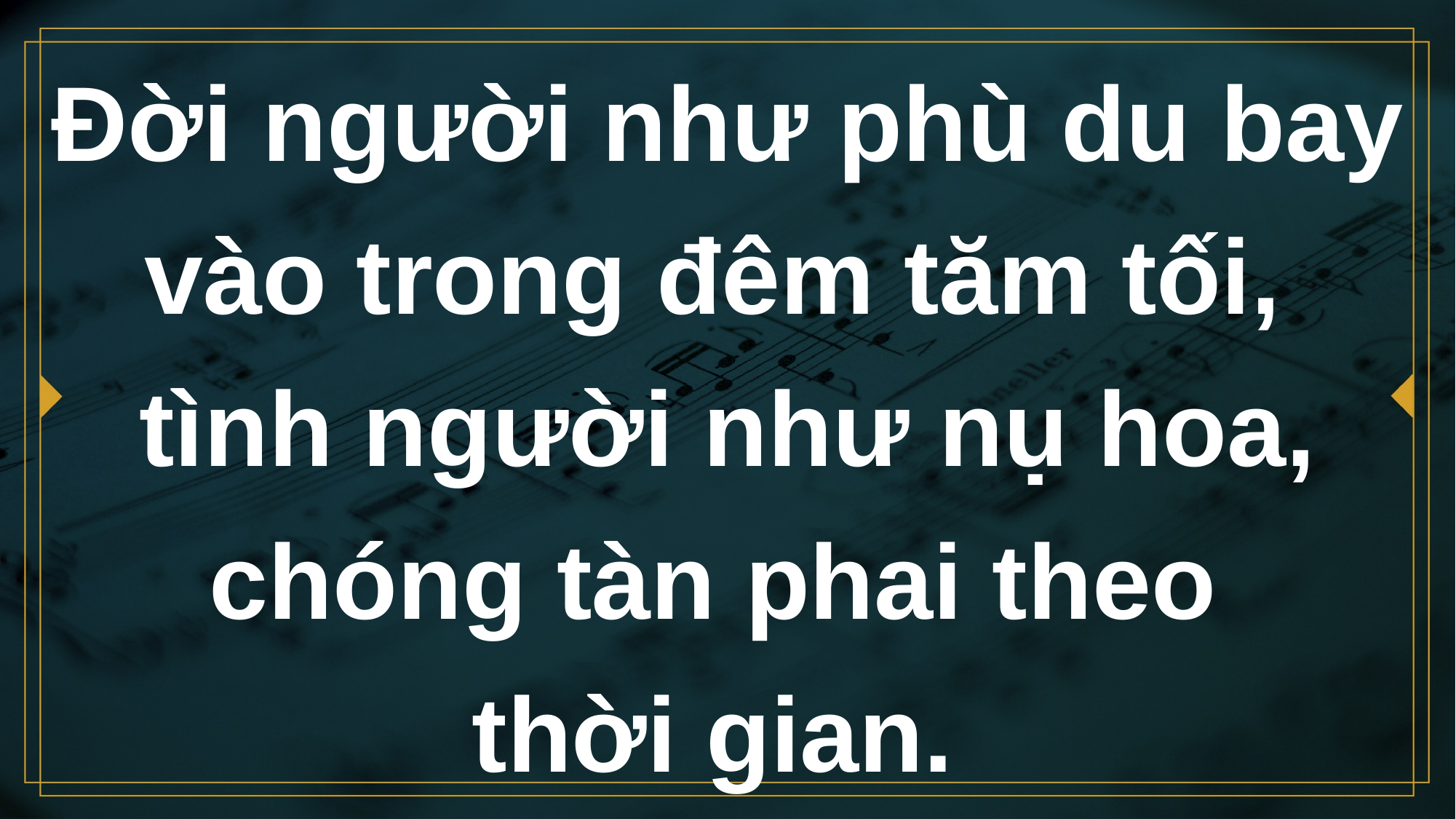

# Đời người như phù du bay vào trong đêm tăm tối,
tình người như nụ hoa, chóng tàn phai theo
thời gian.